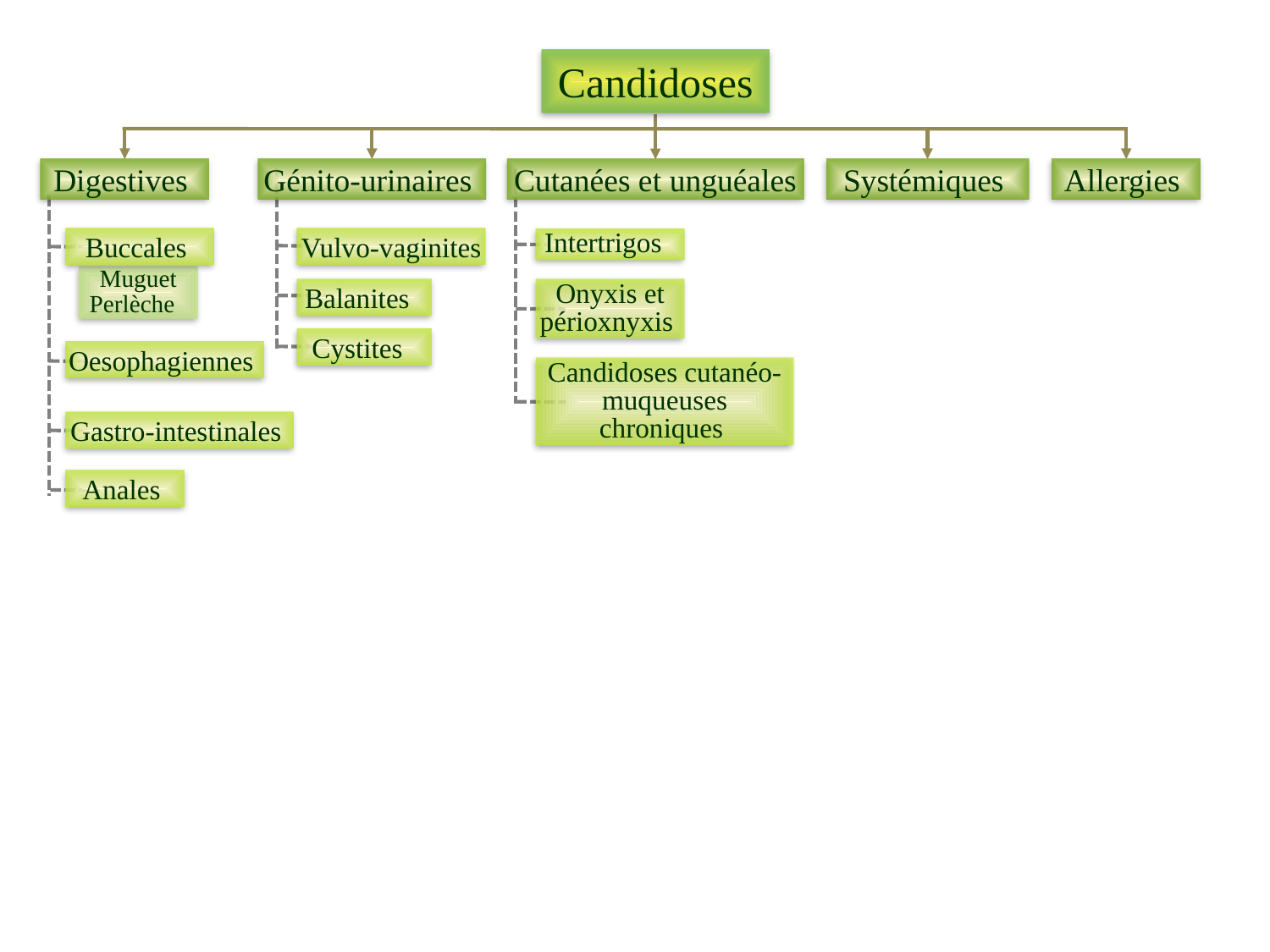

Candidoses
Digestives
Génito-urinaires
Cutanées et unguéales
Systémiques
Allergies
Buccales
Vulvo-vaginites
Intertrigos
Muguet
Perlèche
Onyxis et périoxnyxis
Balanites
Cystites
Oesophagiennes
Candidoses cutanéo-muqueuses chroniques
Gastro-intestinales
Anales